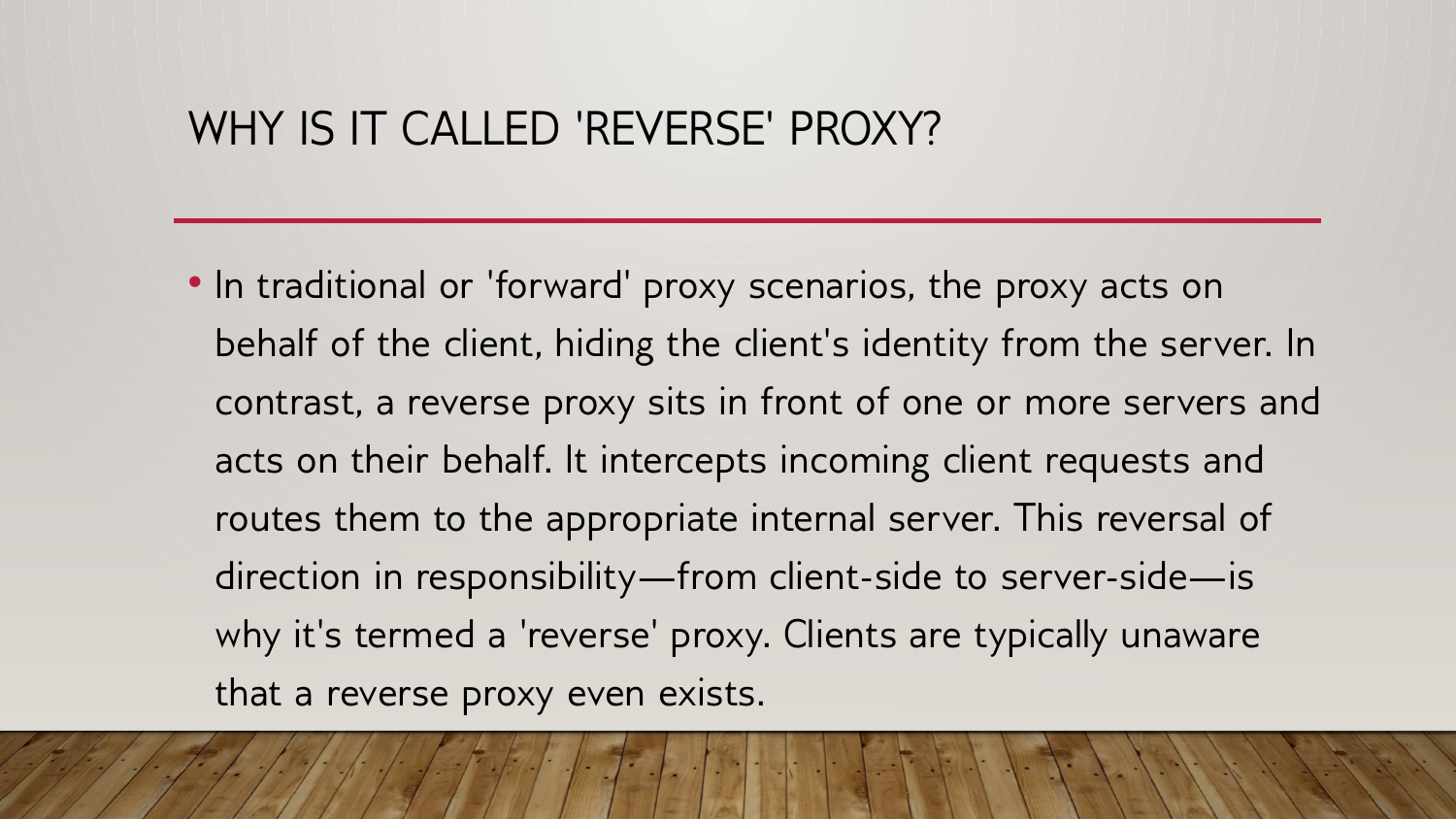

# Why is it Called 'Reverse' Proxy?
In traditional or 'forward' proxy scenarios, the proxy acts on behalf of the client, hiding the client's identity from the server. In contrast, a reverse proxy sits in front of one or more servers and acts on their behalf. It intercepts incoming client requests and routes them to the appropriate internal server. This reversal of direction in responsibility—from client-side to server-side—is why it's termed a 'reverse' proxy. Clients are typically unaware that a reverse proxy even exists.